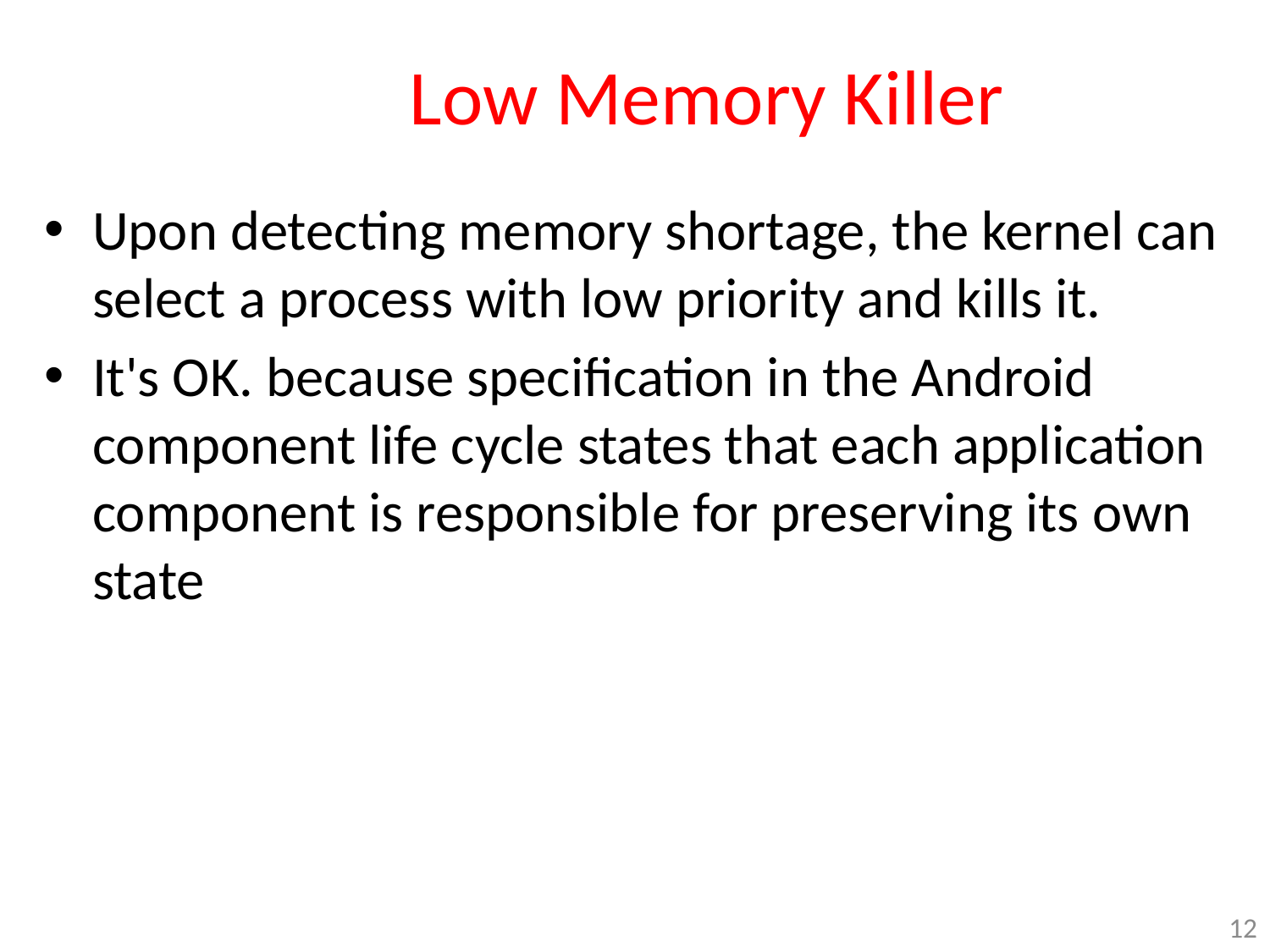

# Low Low Memory Killer
Upon detecting memory shortage, the kernel can select a process with low priority and kills it.
It's OK. because specification in the Android component life cycle states that each application component is responsible for preserving its own state
12